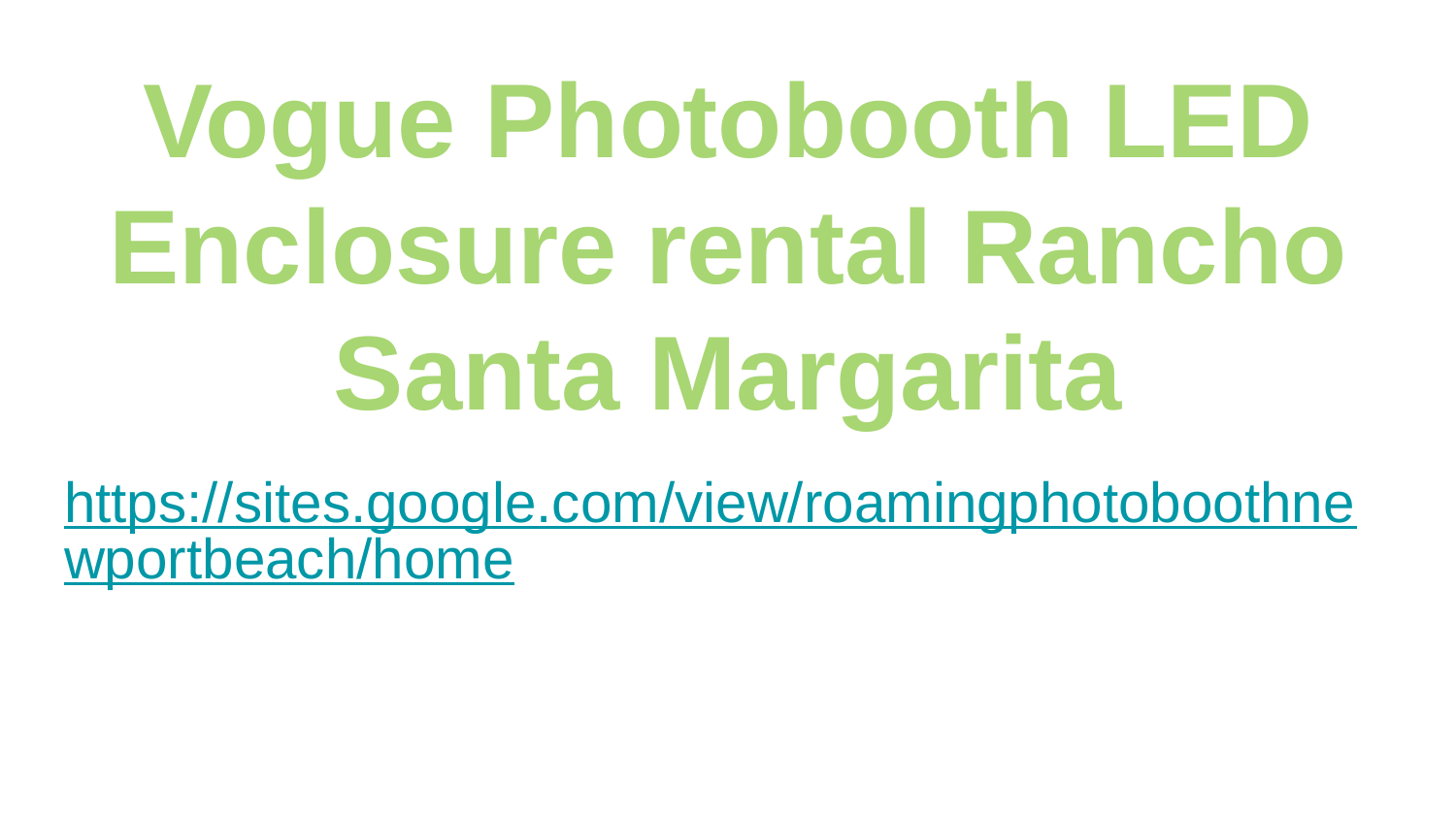

# Vogue Photobooth LED Enclosure rental Rancho Santa Margarita
https://sites.google.com/view/roamingphotoboothnewportbeach/home